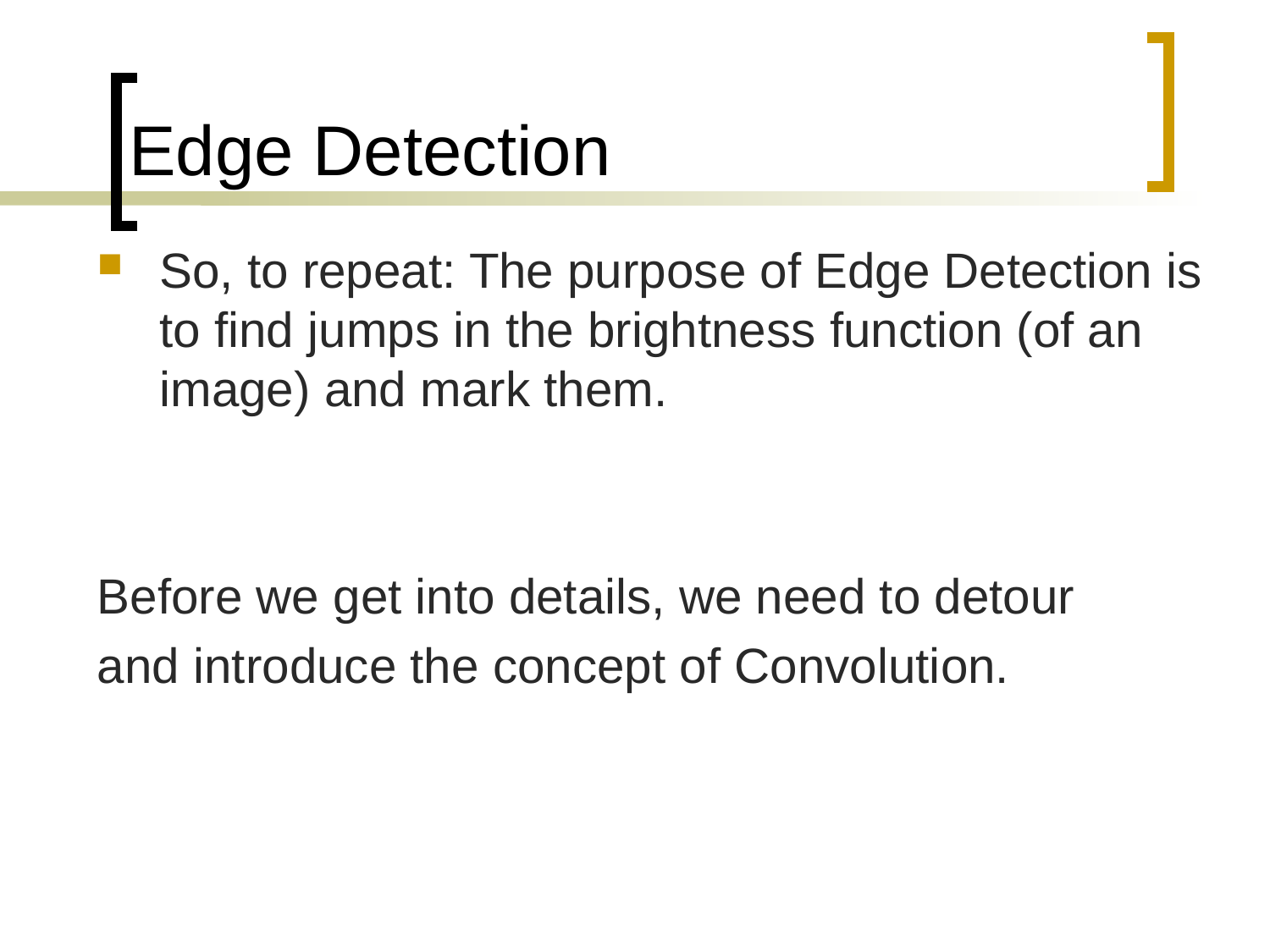

# Edge Detection
So, to repeat: The purpose of Edge Detection is to find jumps in the brightness function (of an image) and mark them.

Before we get into details, we need to detour
and introduce the concept of Convolution.